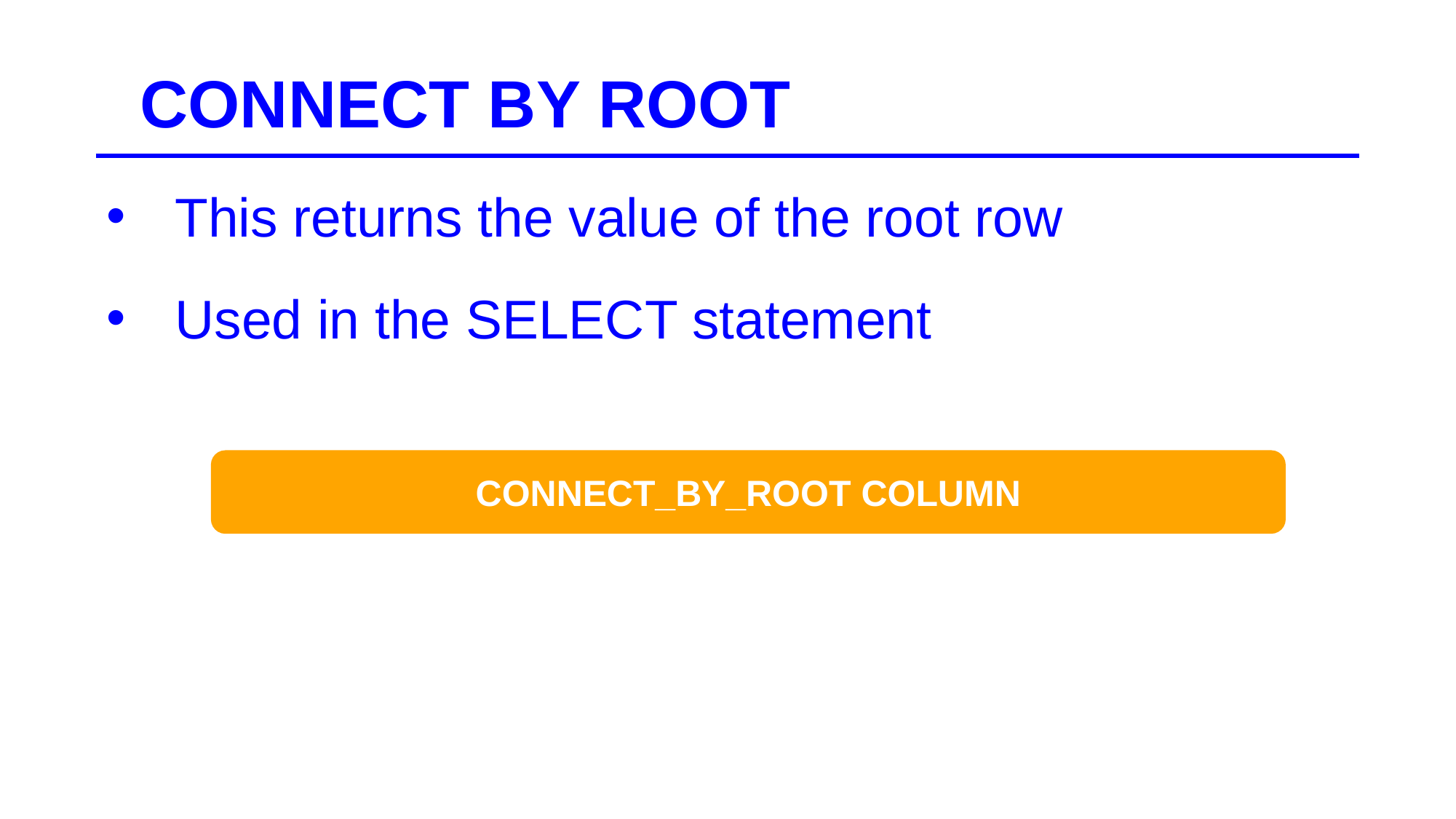

CONNECT BY ROOT
This returns the value of the root row
Used in the SELECT statement
CONNECT_BY_ROOT COLUMN